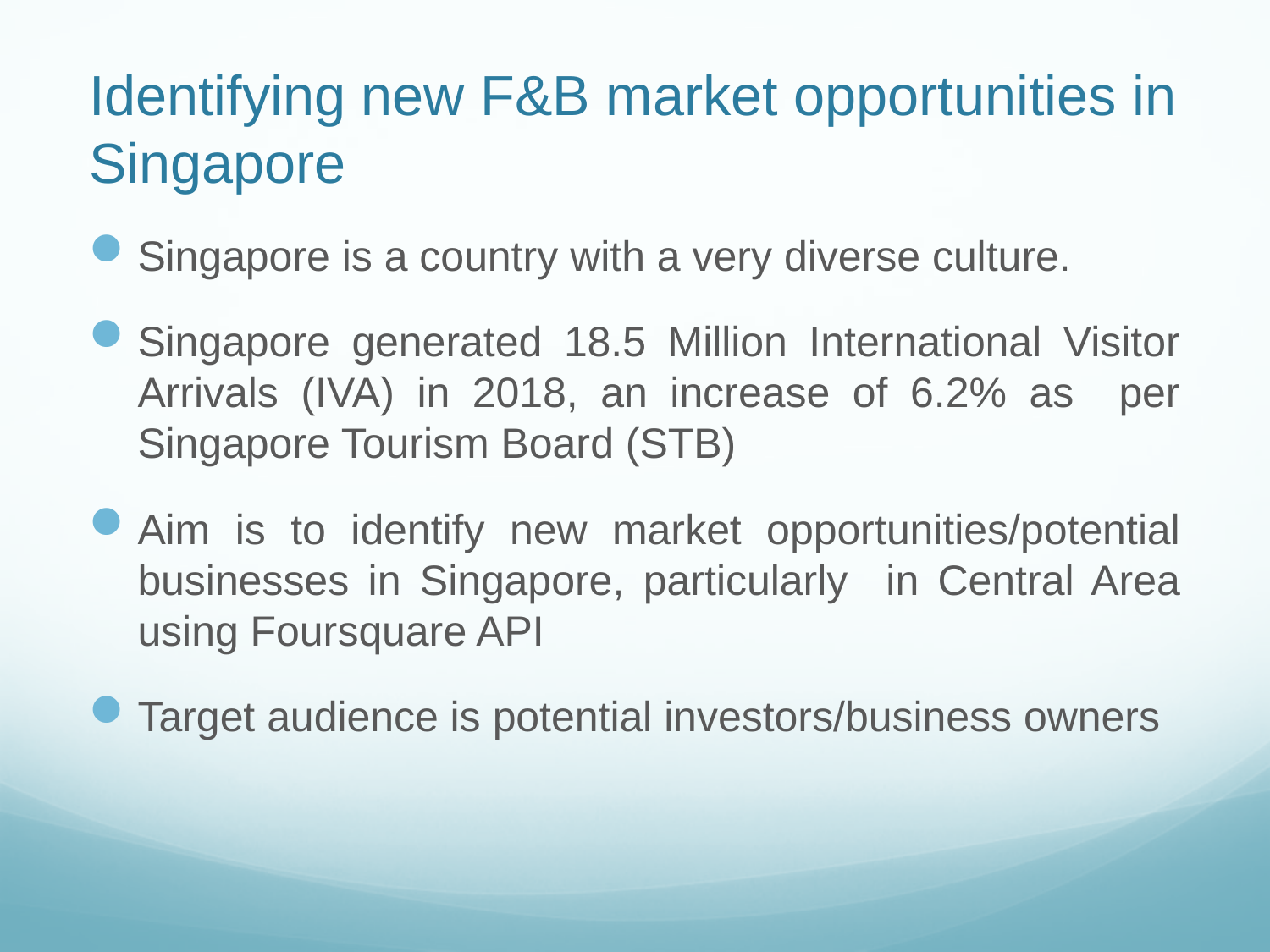

# Identifying new F&B market opportunities in Singapore
Singapore is a country with a very diverse culture.
Singapore generated 18.5 Million International Visitor Arrivals (IVA) in 2018, an increase of 6.2% as  per Singapore Tourism Board (STB)
Aim is to identify new market opportunities/potential businesses in Singapore, particularly  in Central Area using Foursquare API
Target audience is potential investors/business owners